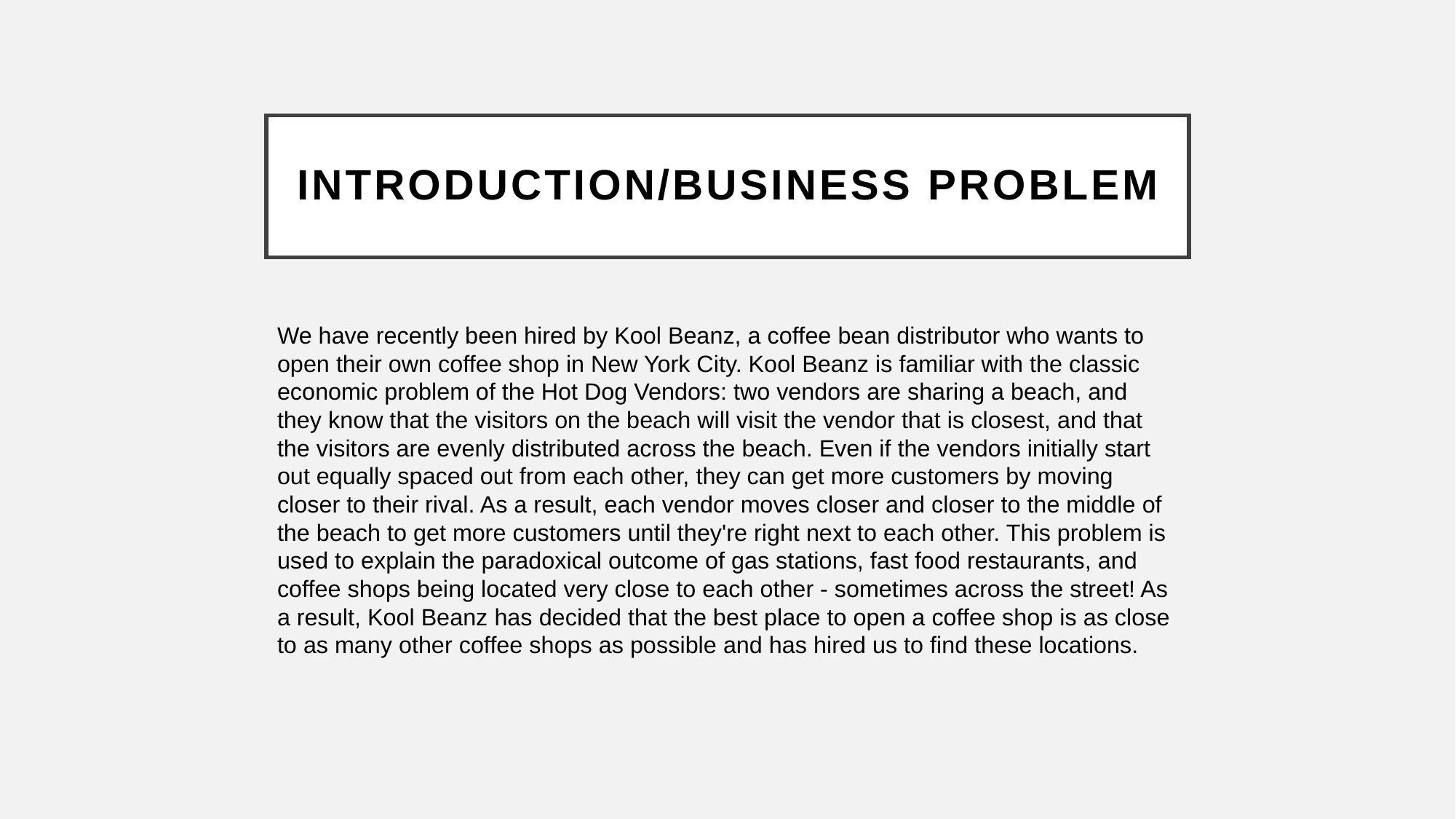

# Introduction/Business Problem
We have recently been hired by Kool Beanz, a coffee bean distributor who wants to open their own coffee shop in New York City. Kool Beanz is familiar with the classic economic problem of the Hot Dog Vendors: two vendors are sharing a beach, and they know that the visitors on the beach will visit the vendor that is closest, and that the visitors are evenly distributed across the beach. Even if the vendors initially start out equally spaced out from each other, they can get more customers by moving closer to their rival. As a result, each vendor moves closer and closer to the middle of the beach to get more customers until they're right next to each other. This problem is used to explain the paradoxical outcome of gas stations, fast food restaurants, and coffee shops being located very close to each other - sometimes across the street! As a result, Kool Beanz has decided that the best place to open a coffee shop is as close to as many other coffee shops as possible and has hired us to find these locations.